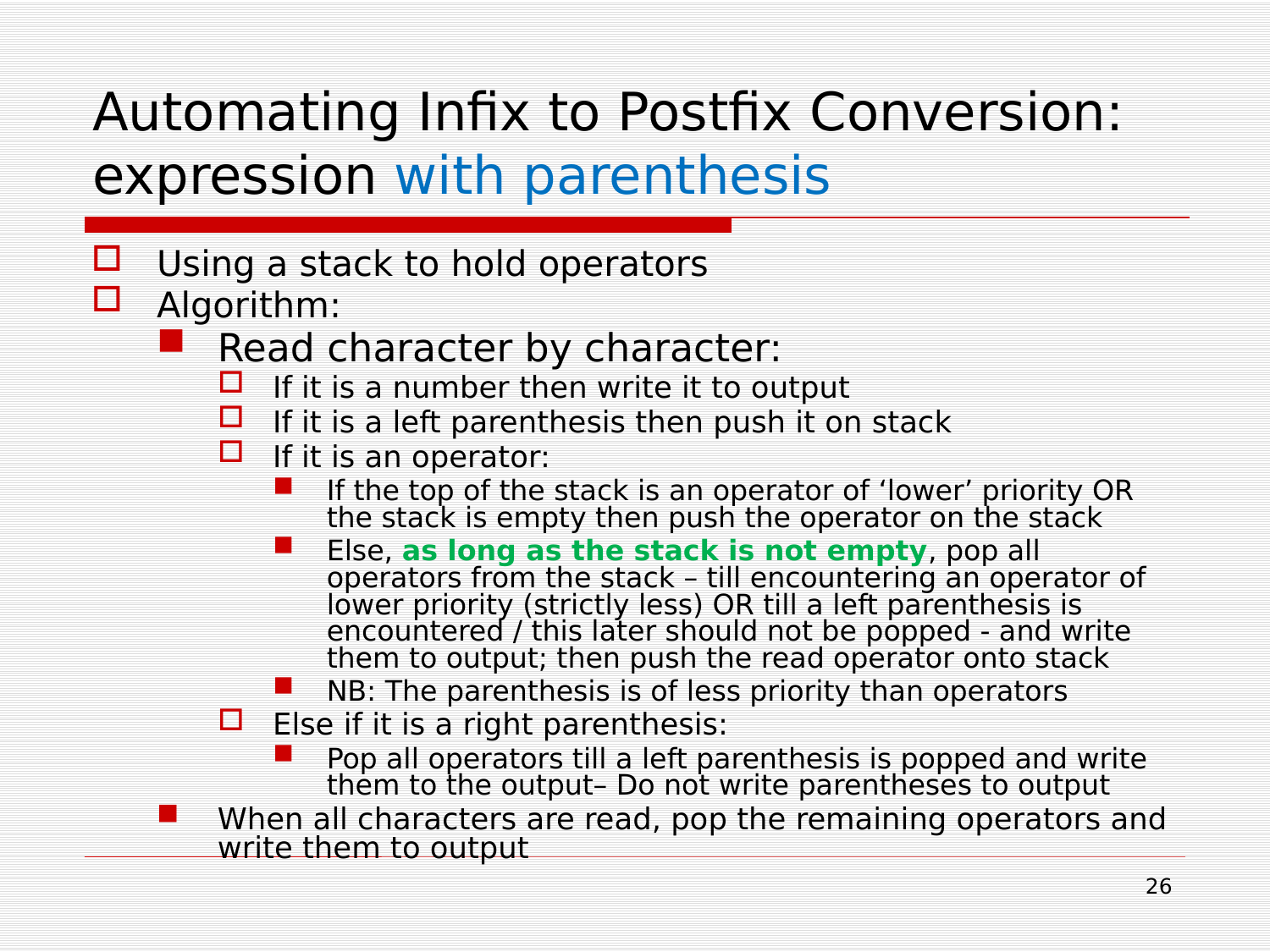

# Automating Infix to Postfix Conversion: expression with parenthesis
Using a stack to hold operators
Algorithm:
Read character by character:
If it is a number then write it to output
If it is a left parenthesis then push it on stack
If it is an operator:
If the top of the stack is an operator of ‘lower’ priority OR the stack is empty then push the operator on the stack
Else, as long as the stack is not empty, pop all operators from the stack – till encountering an operator of lower priority (strictly less) OR till a left parenthesis is encountered / this later should not be popped - and write them to output; then push the read operator onto stack
NB: The parenthesis is of less priority than operators
Else if it is a right parenthesis:
Pop all operators till a left parenthesis is popped and write them to the output– Do not write parentheses to output
When all characters are read, pop the remaining operators and write them to output
26